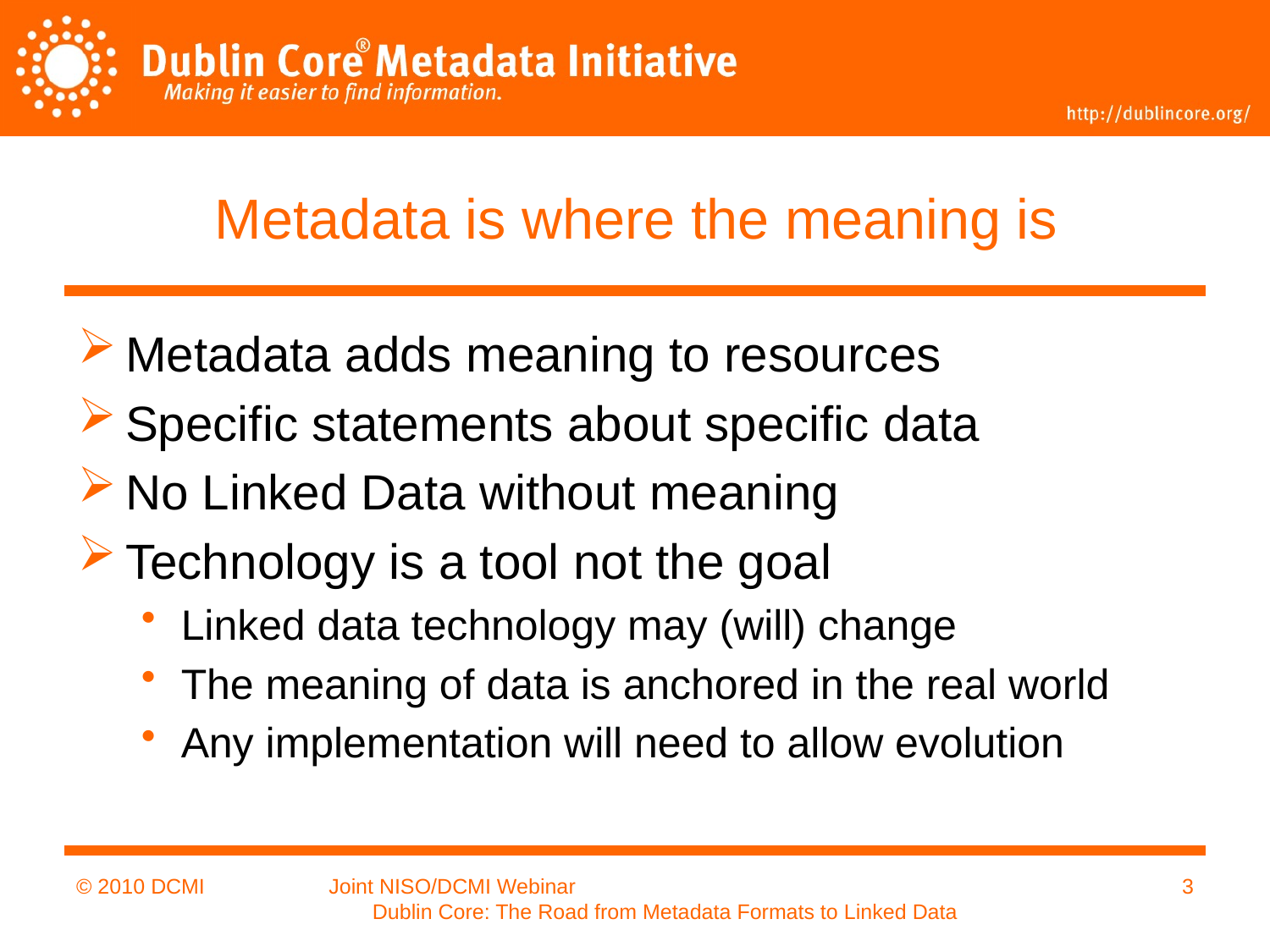

# Metadata is where the meaning is
Metadata adds meaning to resources
Specific statements about specific data
No Linked Data without meaning
Technology is a tool not the goal
Linked data technology may (will) change
The meaning of data is anchored in the real world
Any implementation will need to allow evolution
© 2010 DCMI
Joint NISO/DCMI Webinar                                                                         Dublin Core: The Road from Metadata Formats to Linked Data
3